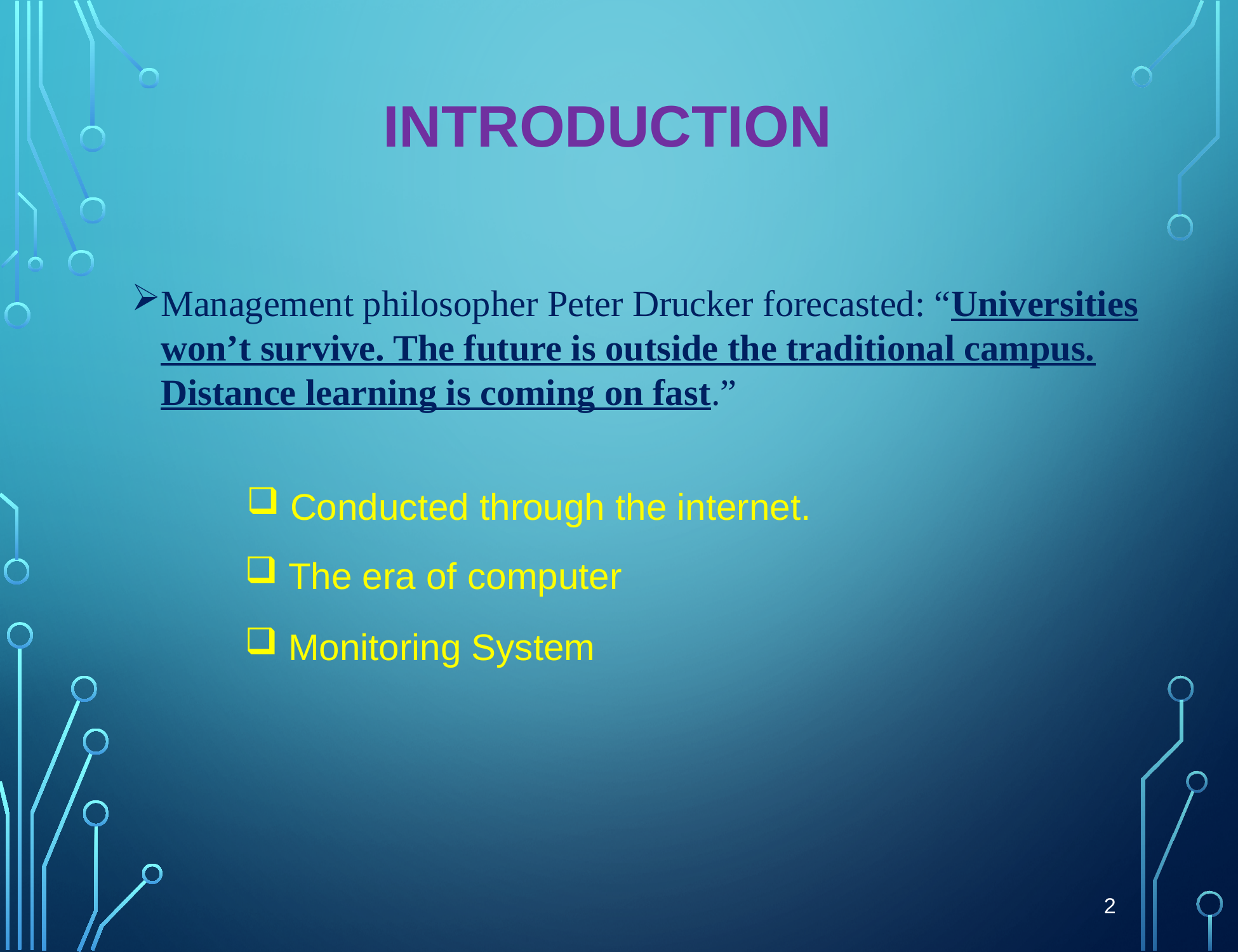

INTRODUCTION
Management philosopher Peter Drucker forecasted: “Universities won’t survive. The future is outside the traditional campus. Distance learning is coming on fast.”
# Conducted through the internet.
 The era of computer
 Monitoring System
2